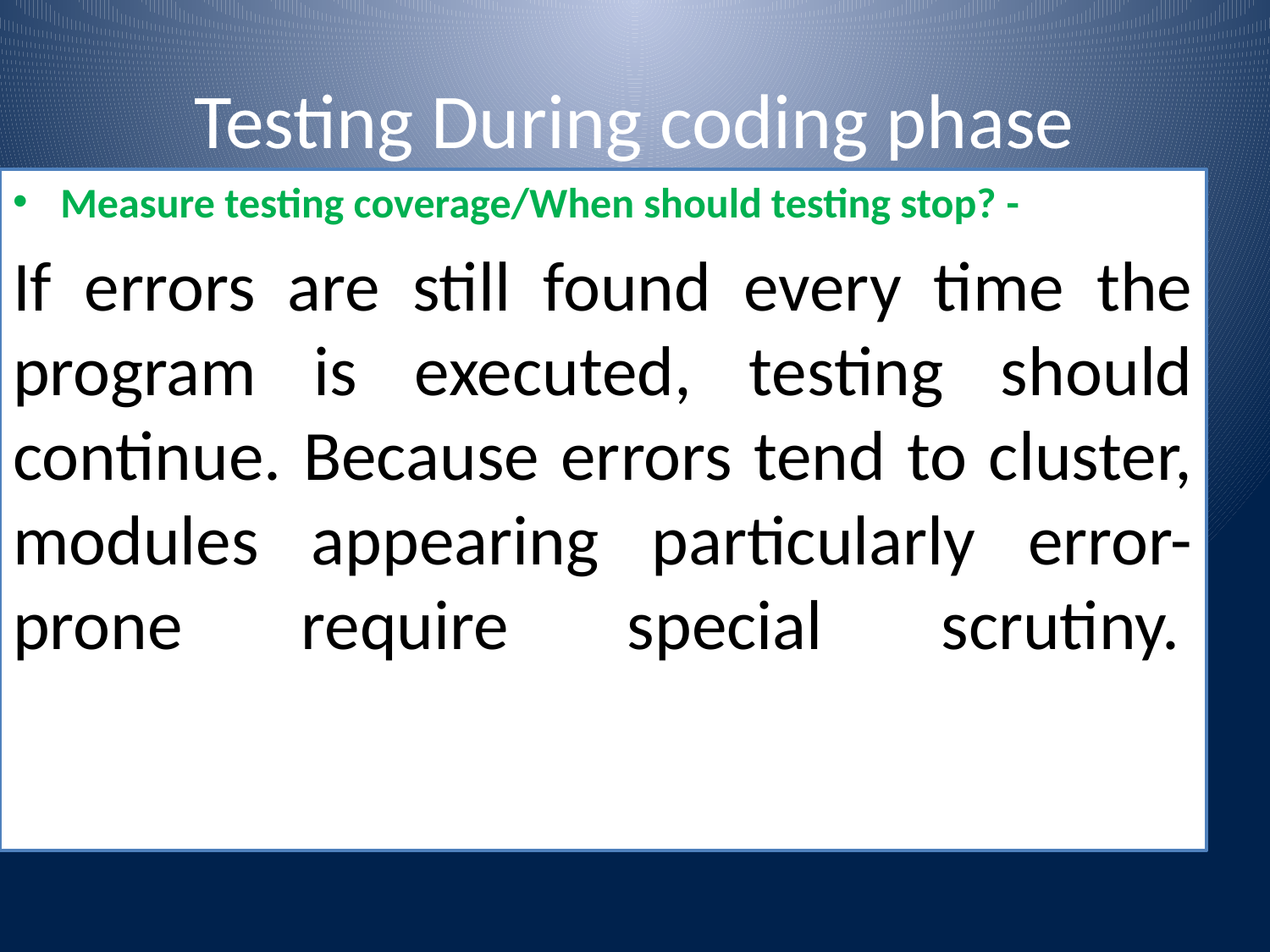

# Testing During coding phase
Measure testing coverage/When should testing stop? -
If errors are still found every time the program is executed, testing should continue. Because errors tend to cluster, modules appearing particularly error-prone require special scrutiny.